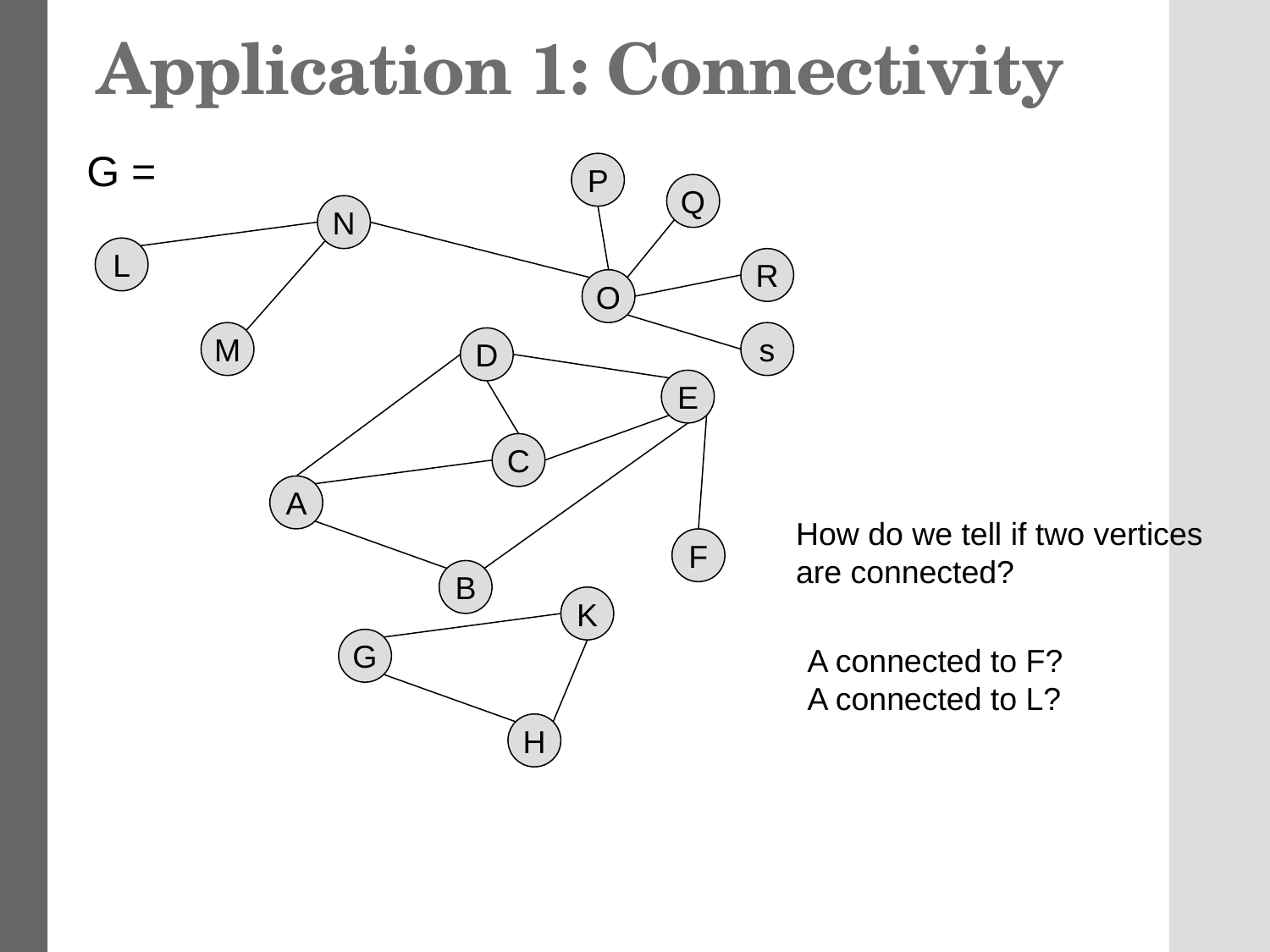

# Application 1: Connectivity
G =
P
Q
N
L
R
O
M
s
D
E
C
A
How do we tell if two vertices
are connected?
F
B
K
G
A connected to F?
A connected to L?
H